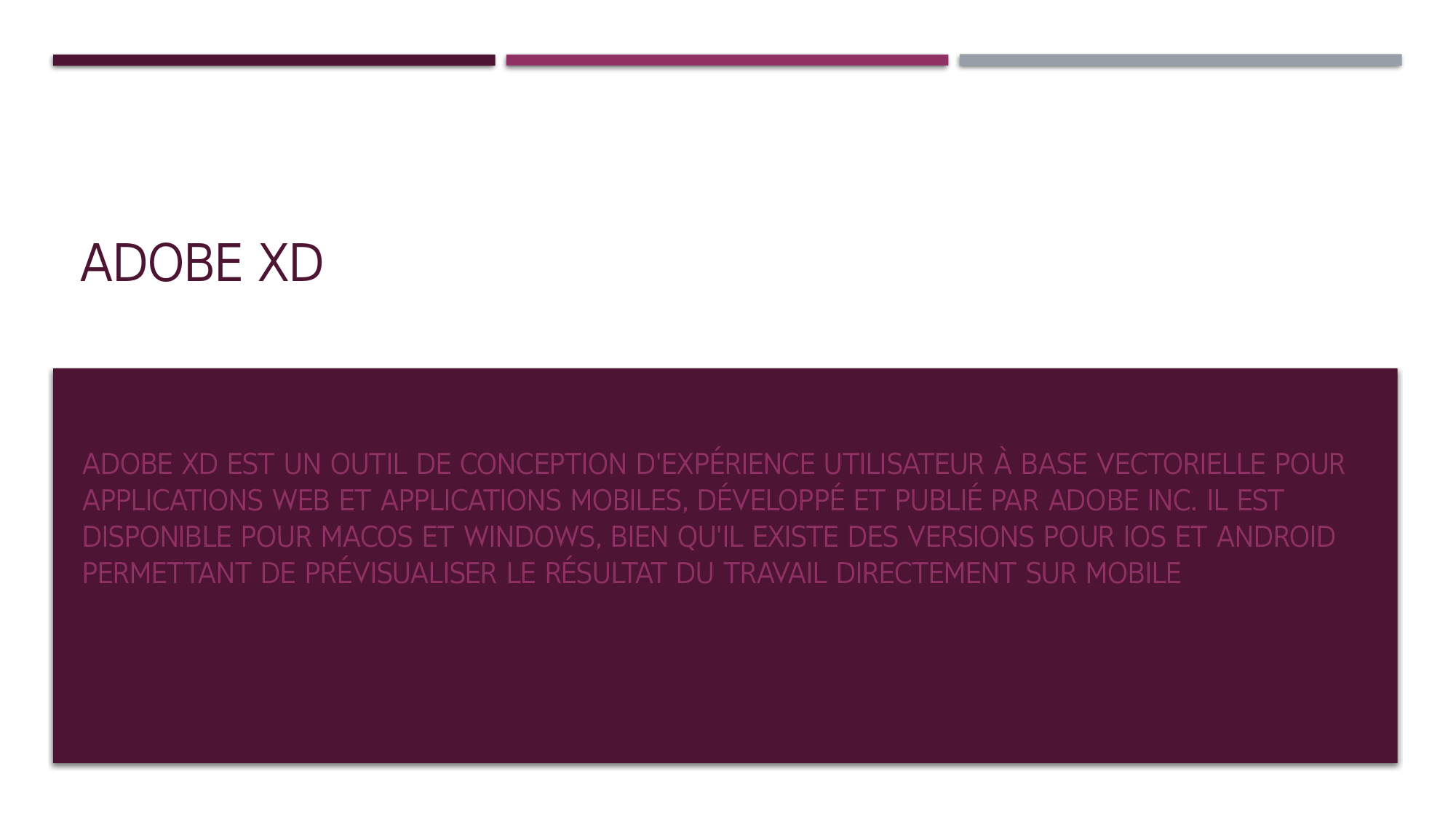

# Adobe XD
Adobe XD est un outil de conception d'expérience utilisateur à base vectorielle pour applications Web et applications mobiles, développé et publié par Adobe Inc. Il est disponible pour macOS et Windows, bien qu'il existe des versions pour iOS et Android permettant de prévisualiser le résultat du travail directement sur mobile